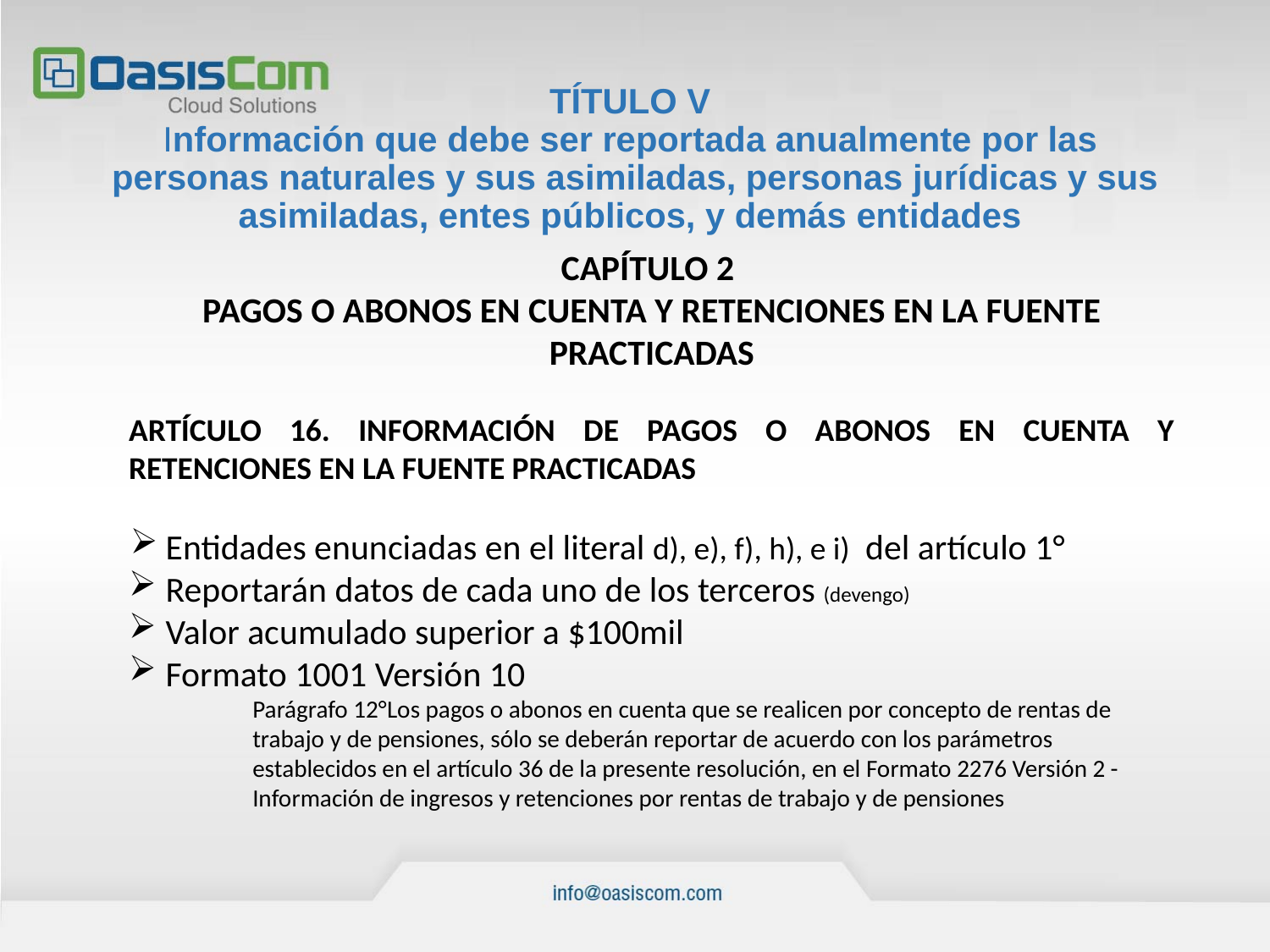

# TÍTULO V Información que debe ser reportada anualmente por las personas naturales y sus asimiladas, personas jurídicas y sus asimiladas, entes públicos, y demás entidades
CAPÍTULO 2
PAGOS O ABONOS EN CUENTA Y RETENCIONES EN LA FUENTE PRACTICADAS

ARTÍCULO 16. INFORMACIÓN DE PAGOS O ABONOS EN CUENTA Y RETENCIONES EN LA FUENTE PRACTICADAS

Entidades enunciadas en el literal d), e), f), h), e i)  del artículo 1°
Reportarán datos de cada uno de los terceros (devengo)
Valor acumulado superior a $100mil
Formato 1001 Versión 10
Parágrafo 12°Los pagos o abonos en cuenta que se realicen por concepto de rentas de trabajo y de pensiones, sólo se deberán reportar de acuerdo con los parámetros establecidos en el artículo 36 de la presente resolución, en el Formato 2276 Versión 2 - Información de ingresos y retenciones por rentas de trabajo y de pensiones